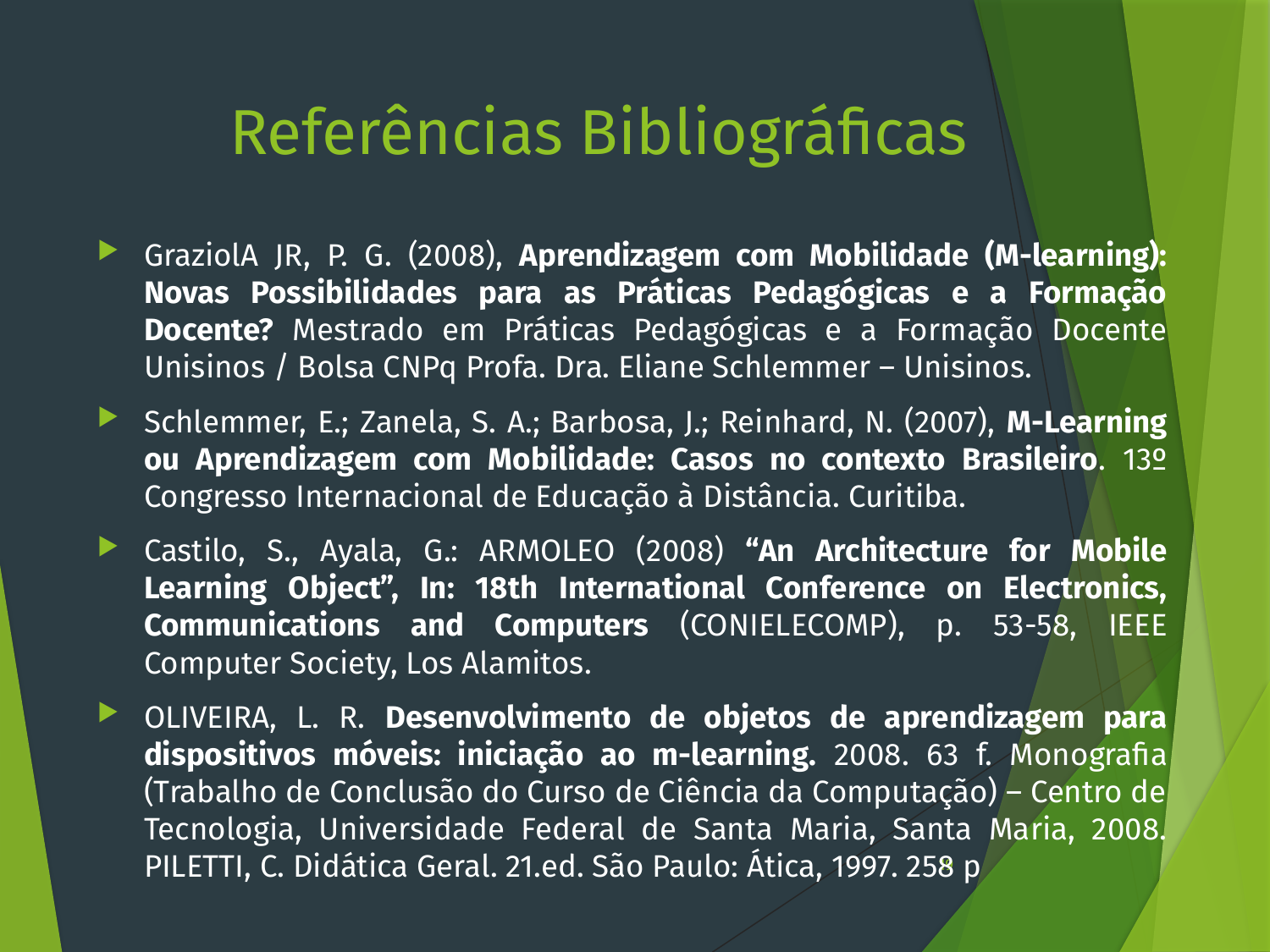

# Referências Bibliográficas
GraziolA JR, P. G. (2008), Aprendizagem com Mobilidade (M-learning): Novas Possibilidades para as Práticas Pedagógicas e a Formação Docente? Mestrado em Práticas Pedagógicas e a Formação Docente Unisinos / Bolsa CNPq Profa. Dra. Eliane Schlemmer – Unisinos.
Schlemmer, E.; Zanela, S. A.; Barbosa, J.; Reinhard, N. (2007), M-Learning ou Aprendizagem com Mobilidade: Casos no contexto Brasileiro. 13º Congresso Internacional de Educação à Distância. Curitiba.
Castilo, S., Ayala, G.: ARMOLEO (2008) “An Architecture for Mobile Learning Object”, In: 18th International Conference on Electronics, Communications and Computers (CONIELECOMP), p. 53-58, IEEE Computer Society, Los Alamitos.
OLIVEIRA, L. R. Desenvolvimento de objetos de aprendizagem para dispositivos móveis: iniciação ao m-learning. 2008. 63 f. Monografia (Trabalho de Conclusão do Curso de Ciência da Computação) – Centro de Tecnologia, Universidade Federal de Santa Maria, Santa Maria, 2008. PILETTI, C. Didática Geral. 21.ed. São Paulo: Ática, 1997. 258 p

19